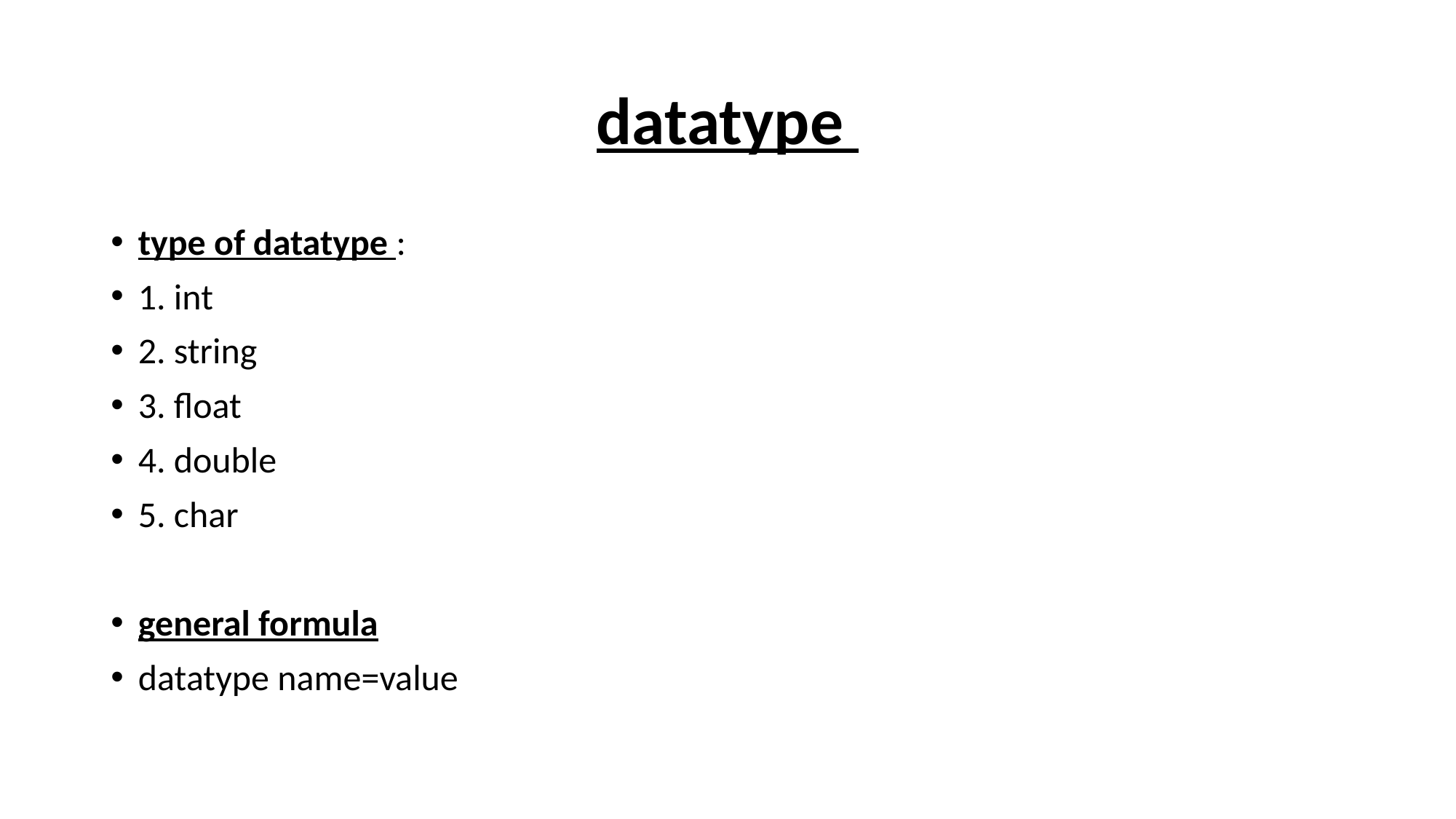

# datatype
type of datatype :
1. int
2. string
3. float
4. double
5. char

general formula
datatype name=value